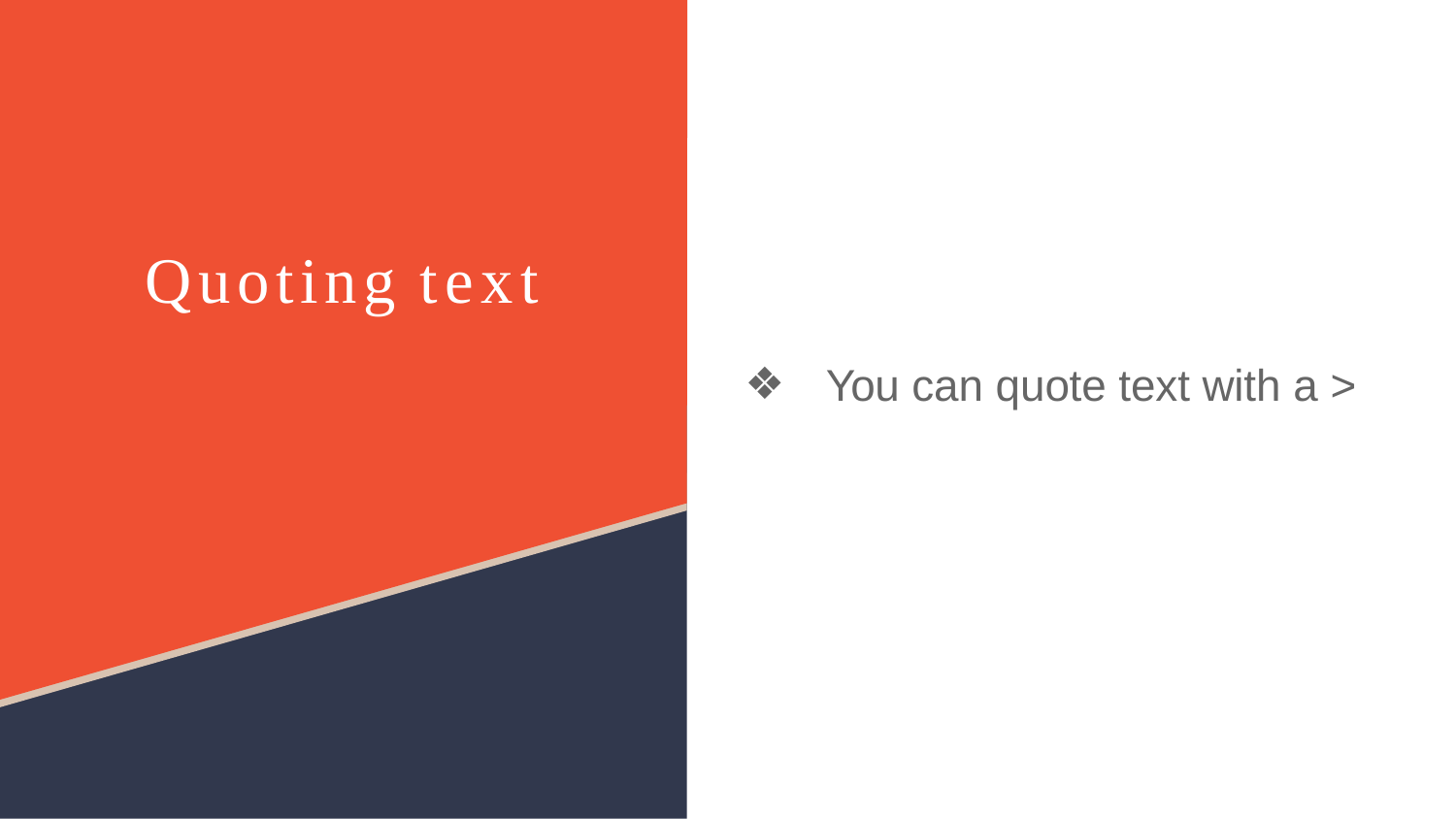

# Quoting text
You can quote text with a >